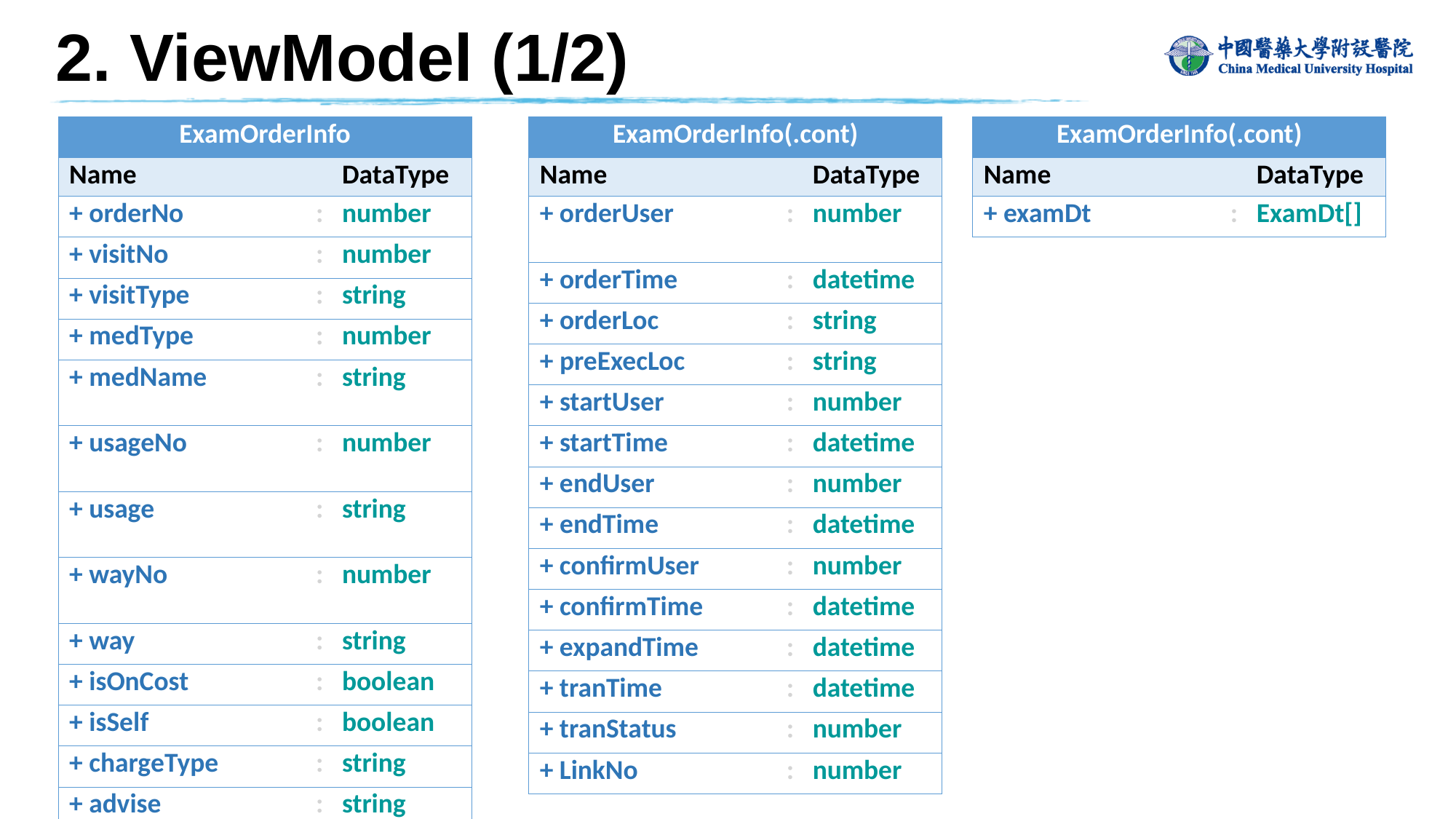

2. ViewModel (1/2)
| ExamOrderInfo |  |  |
| --- | --- | --- |
| Name |  | DataType |
| + orderNo | : | number |
| + visitNo | : | number |
| + visitType | : | string |
| + medType | : | number |
| + medName | : | string |
| + usageNo | : | number |
| + usage | : | string |
| + wayNo | : | number |
| + way | : | string |
| + isOnCost | : | boolean |
| + isSelf | : | boolean |
| + chargeType | : | string |
| + advise | : | string |
| + medDesc | : | string |
| ExamOrderInfo(.cont) |  |  |
| --- | --- | --- |
| Name |  | DataType |
| + orderUser | : | number |
| + orderTime | : | datetime |
| + orderLoc | : | string |
| + preExecLoc | : | string |
| + startUser | : | number |
| + startTime | : | datetime |
| + endUser | : | number |
| + endTime | : | datetime |
| + confirmUser | : | number |
| + confirmTime | : | datetime |
| + expandTime | : | datetime |
| + tranTime | : | datetime |
| + tranStatus | : | number |
| + LinkNo | : | number |
| ExamOrderInfo(.cont) |  |  |
| --- | --- | --- |
| Name |  | DataType |
| + examDt | : | ExamDt[] |